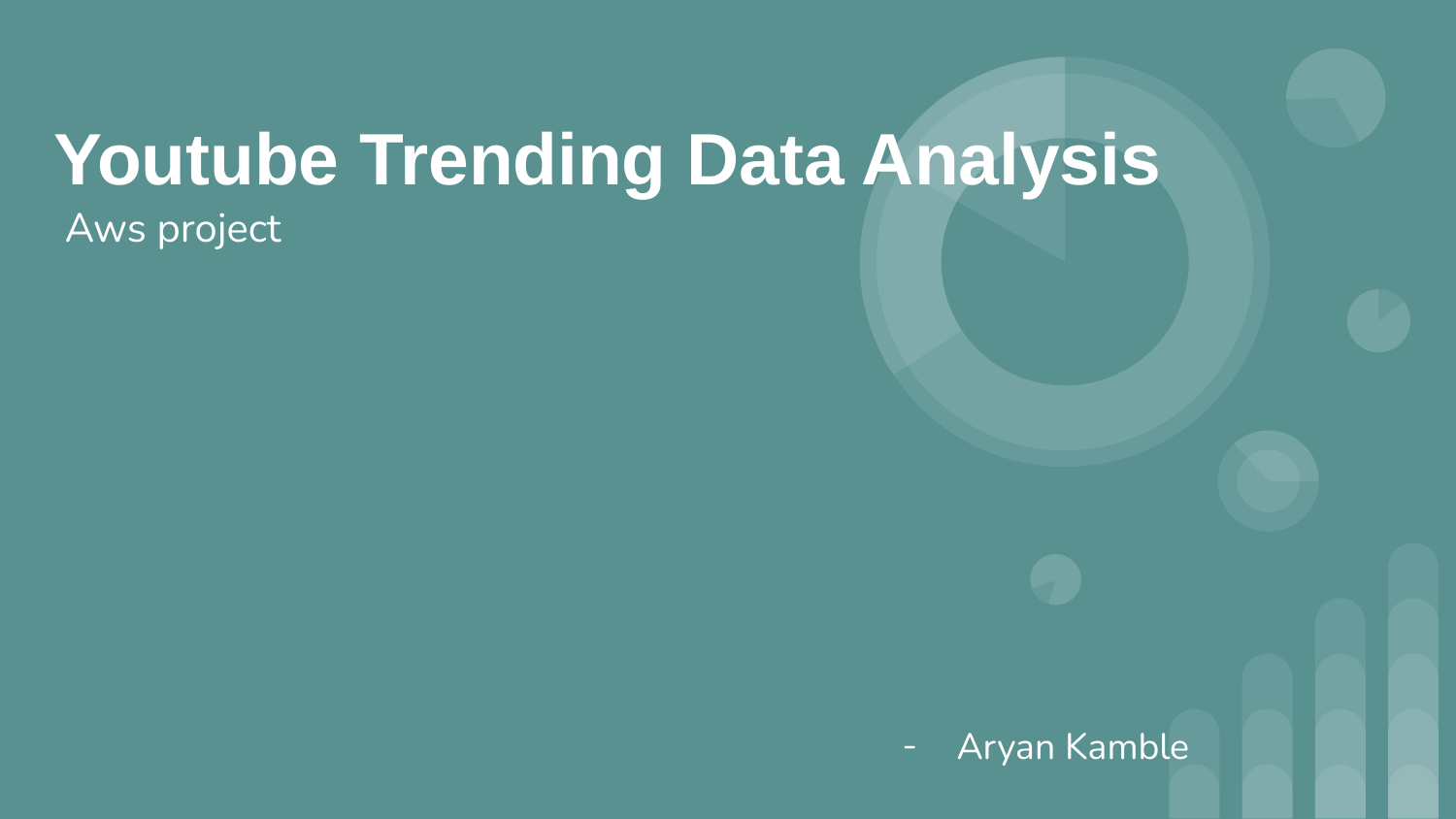

# Youtube Trending Data Analysis
Aws project
Aryan Kamble